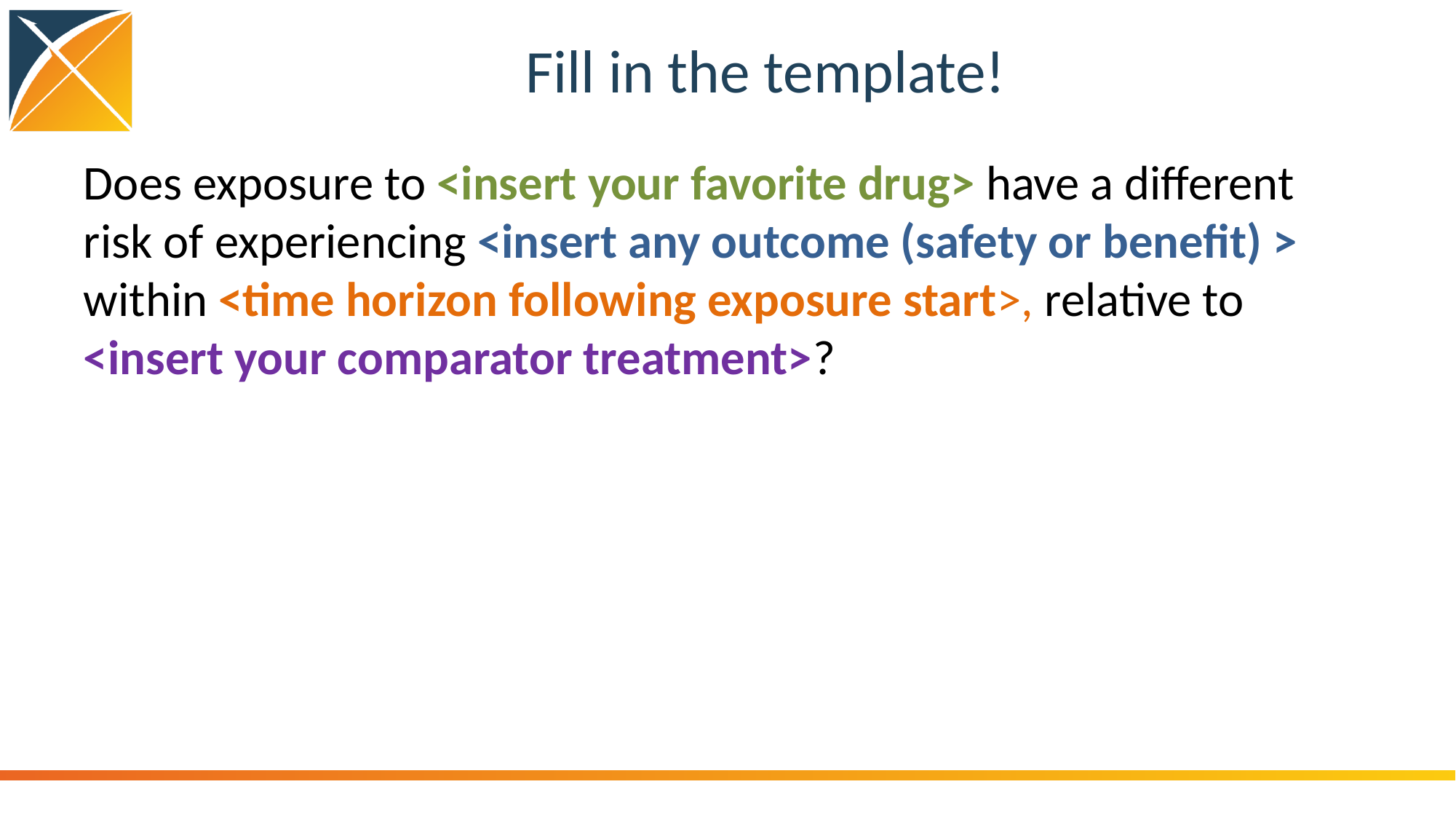

# Fill in the template!
Does exposure to <insert your favorite drug> have a different risk of experiencing <insert any outcome (safety or benefit) > within <time horizon following exposure start>, relative to <insert your comparator treatment>?